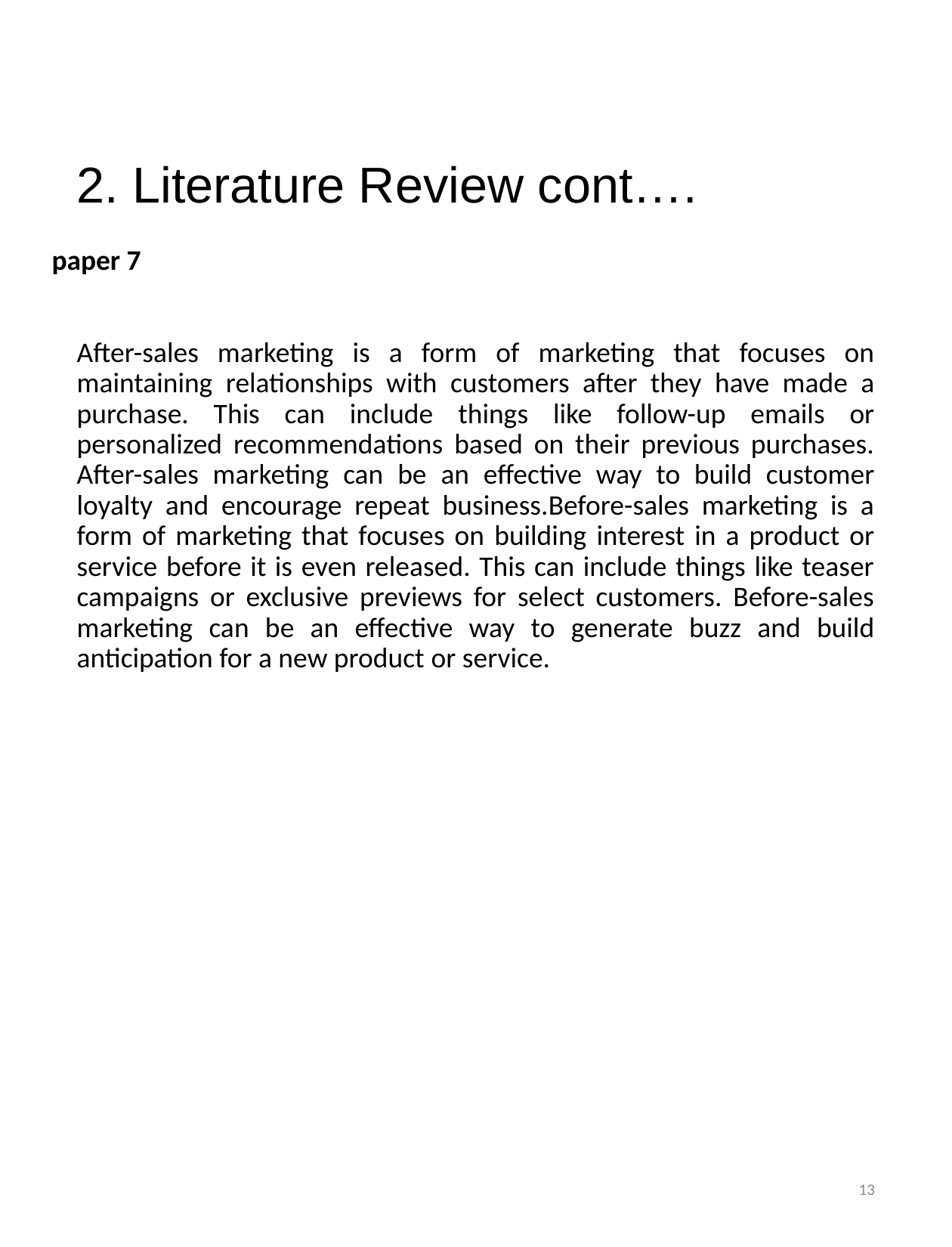

# 2. Literature Review cont….
paper 7
After-sales marketing is a form of marketing that focuses on maintaining relationships with customers after they have made a purchase. This can include things like follow-up emails or personalized recommendations based on their previous purchases. After-sales marketing can be an effective way to build customer loyalty and encourage repeat business.Before-sales marketing is a form of marketing that focuses on building interest in a product or service before it is even released. This can include things like teaser campaigns or exclusive previews for select customers. Before-sales marketing can be an effective way to generate buzz and build anticipation for a new product or service.
13